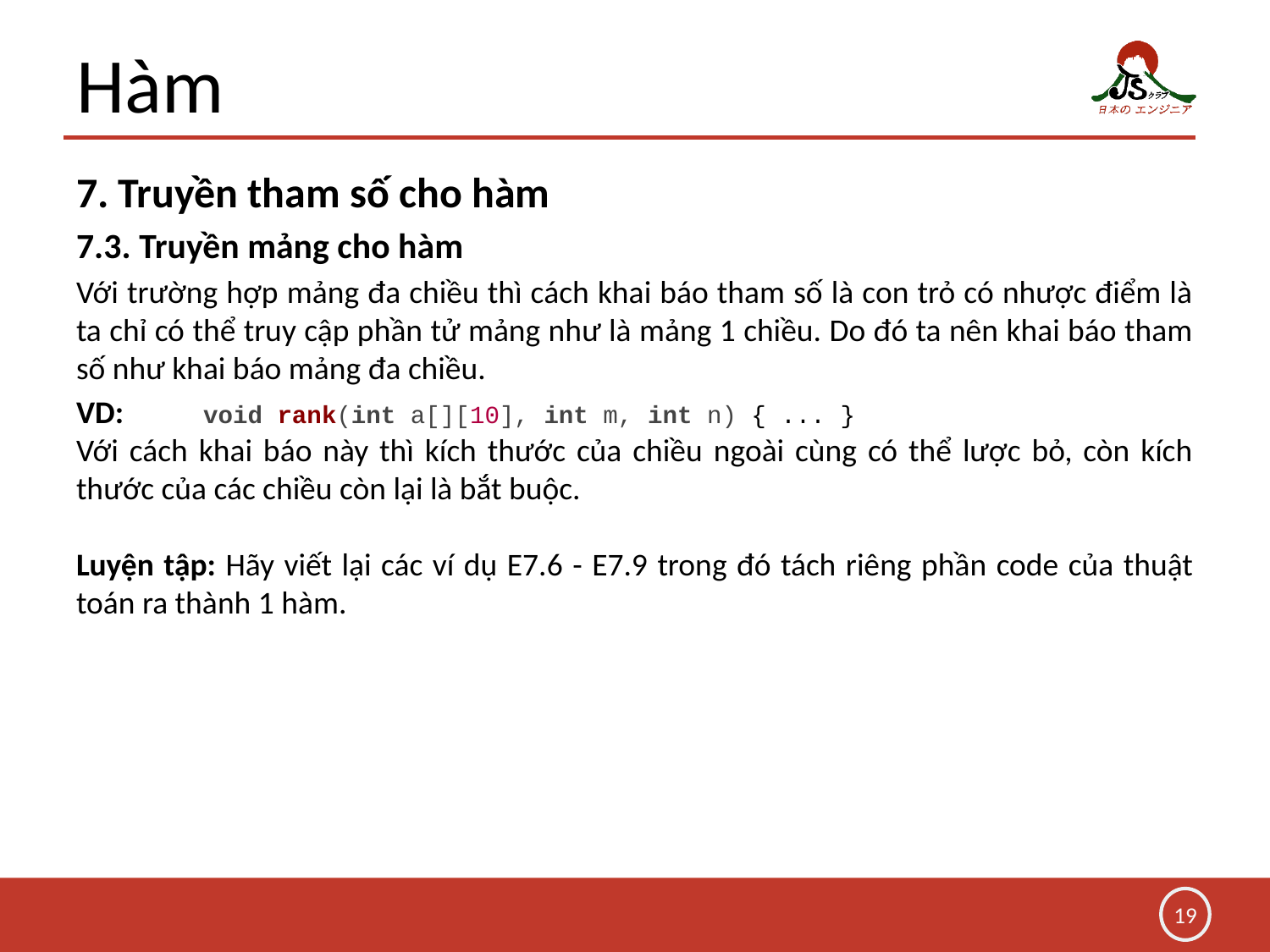

# Hàm
7. Truyền tham số cho hàm
7.3. Truyền mảng cho hàm
Với trường hợp mảng đa chiều thì cách khai báo tham số là con trỏ có nhược điểm là ta chỉ có thể truy cập phần tử mảng như là mảng 1 chiều. Do đó ta nên khai báo tham số như khai báo mảng đa chiều.
VD: 	void rank(int a[][10], int m, int n) { ... }
Với cách khai báo này thì kích thước của chiều ngoài cùng có thể lược bỏ, còn kích thước của các chiều còn lại là bắt buộc.

Luyện tập: Hãy viết lại các ví dụ E7.6 - E7.9 trong đó tách riêng phần code của thuật toán ra thành 1 hàm.